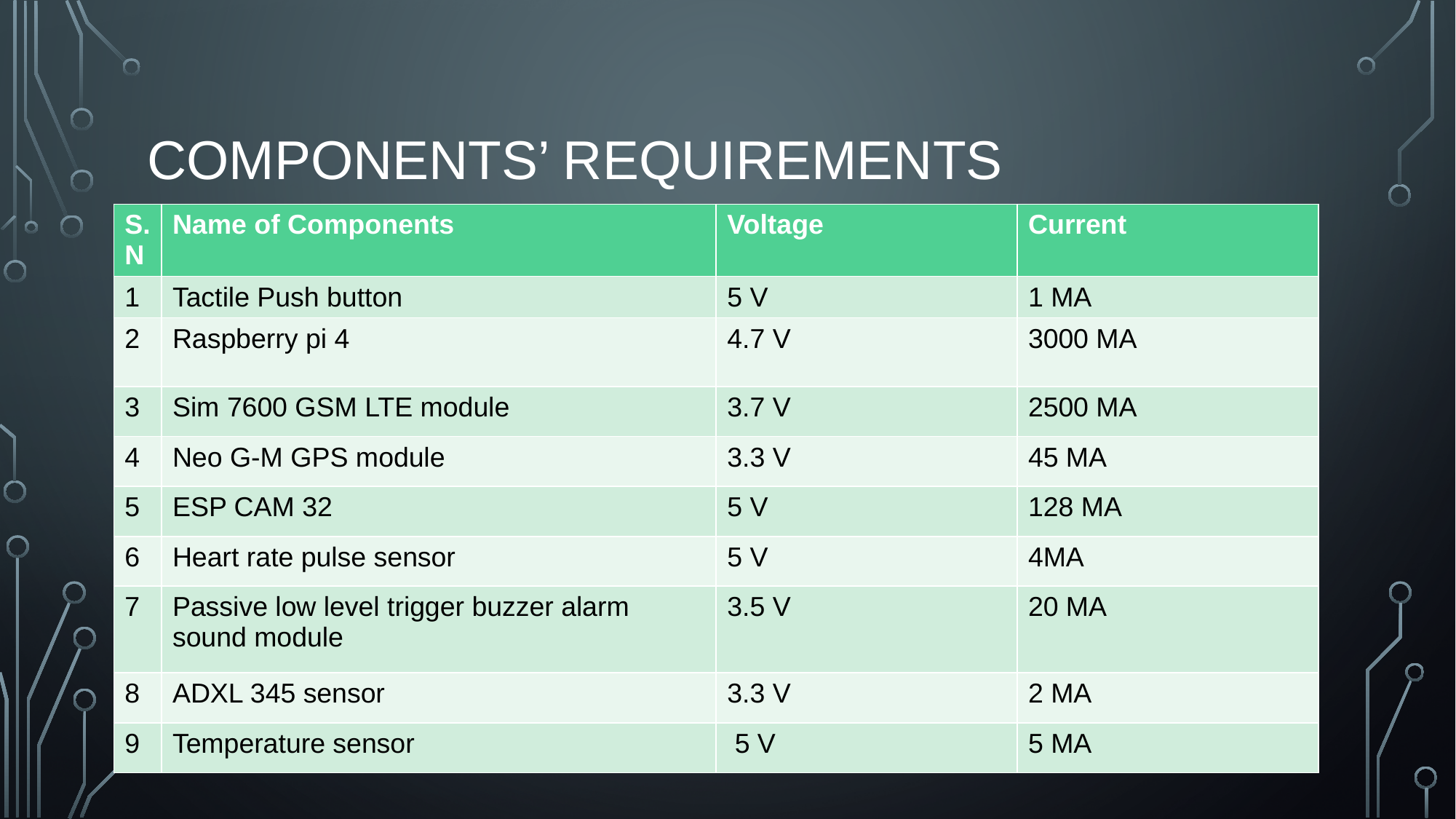

# Components’ requirements
| S.N | Name of Components | Voltage | Current |
| --- | --- | --- | --- |
| 1 | Tactile Push button | 5 V | 1 MA |
| 2 | Raspberry pi 4 | 4.7 V | 3000 MA |
| 3 | Sim 7600 GSM LTE module | 3.7 V | 2500 MA |
| 4 | Neo G-M GPS module | 3.3 V | 45 MA |
| 5 | ESP CAM 32 | 5 V | 128 MA |
| 6 | Heart rate pulse sensor | 5 V | 4MA |
| 7 | Passive low level trigger buzzer alarm sound module | 3.5 V | 20 MA |
| 8 | ADXL 345 sensor | 3.3 V | 2 MA |
| 9 | Temperature sensor | 5 V | 5 MA |